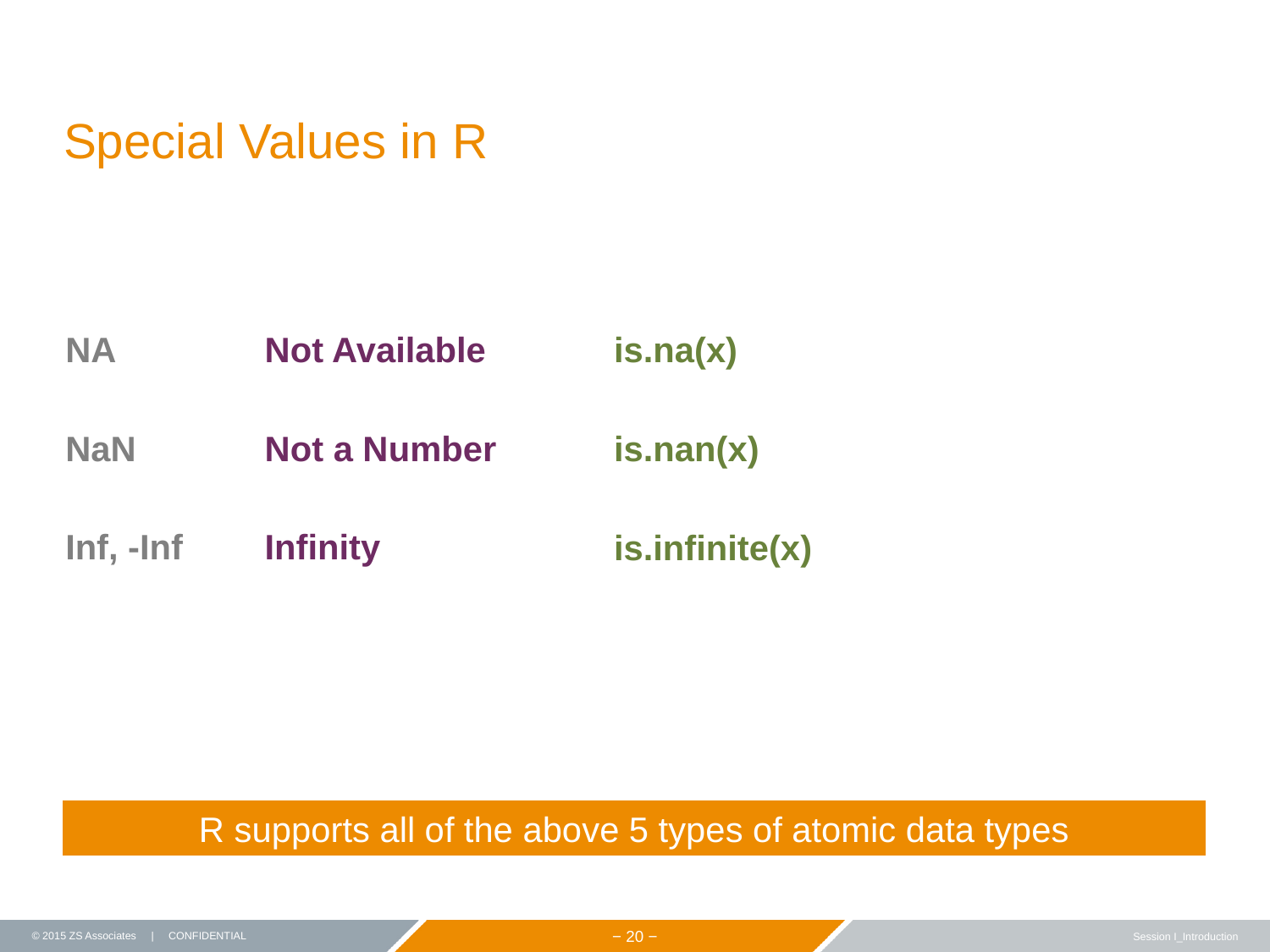

# Special Values in R
NA

NaN

Inf, -Inf
Not Available

Not a Number

Infinity
is.na(x)

is.nan(x)

is.infinite(x)
R supports all of the above 5 types of atomic data types